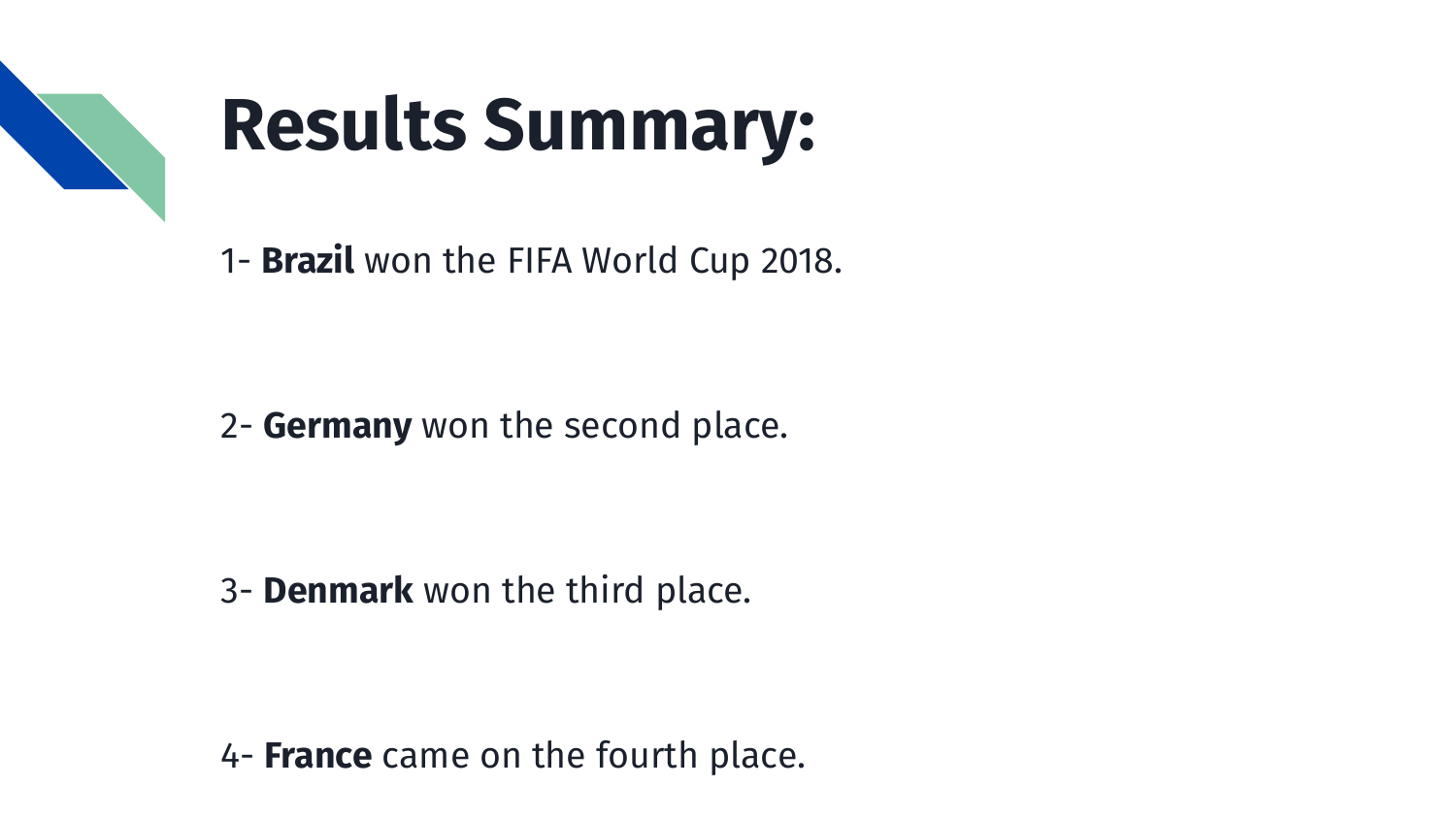

# Results Summary:
1- Brazil won the FIFA World Cup 2018.

2- Germany won the second place.

3- Denmark won the third place.

4- France came on the fourth place.